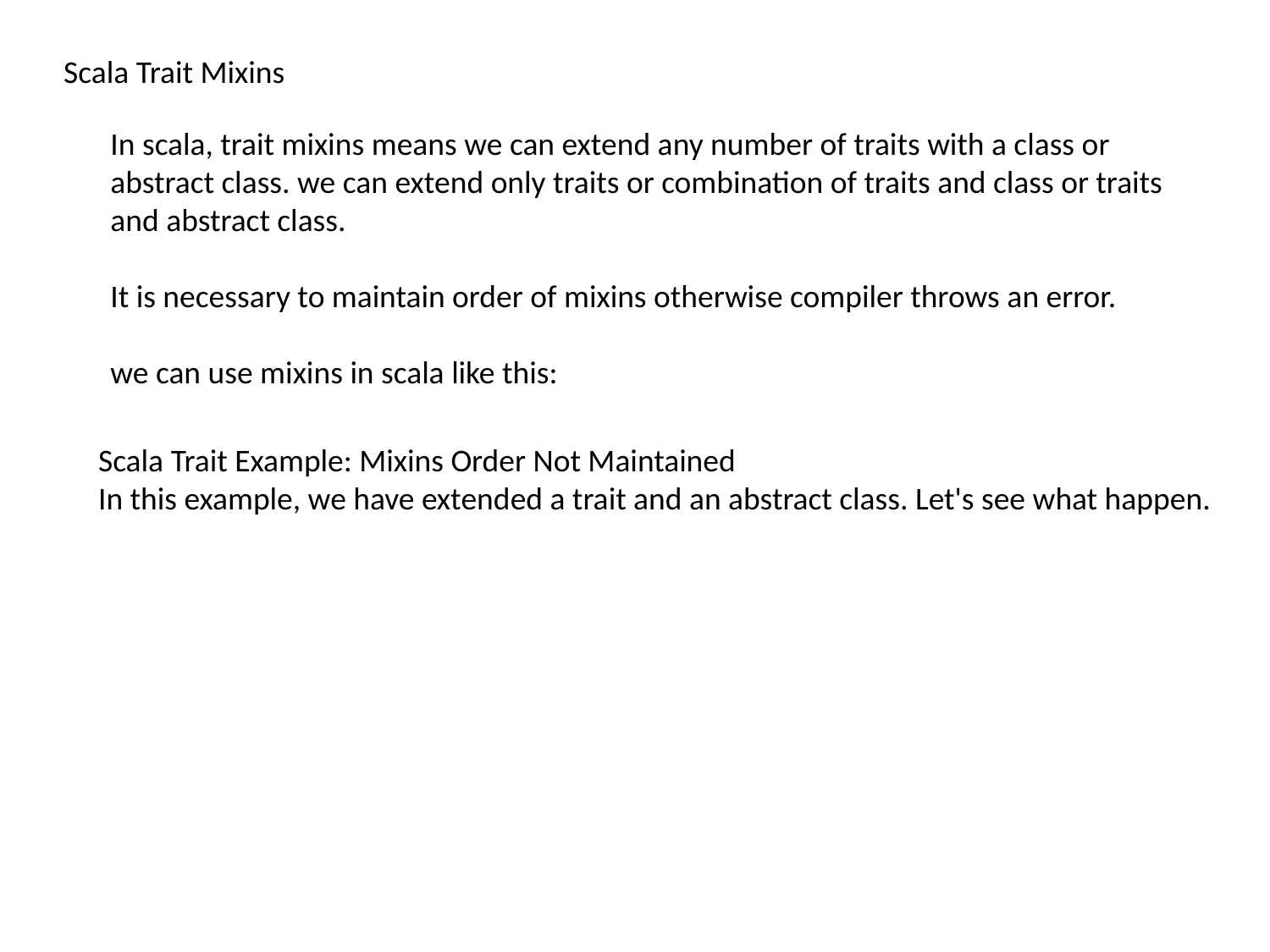

Scala Trait Mixins
In scala, trait mixins means we can extend any number of traits with a class or abstract class. we can extend only traits or combination of traits and class or traits and abstract class.

It is necessary to maintain order of mixins otherwise compiler throws an error.

we can use mixins in scala like this:
Scala Trait Example: Mixins Order Not Maintained
In this example, we have extended a trait and an abstract class. Let's see what happen.